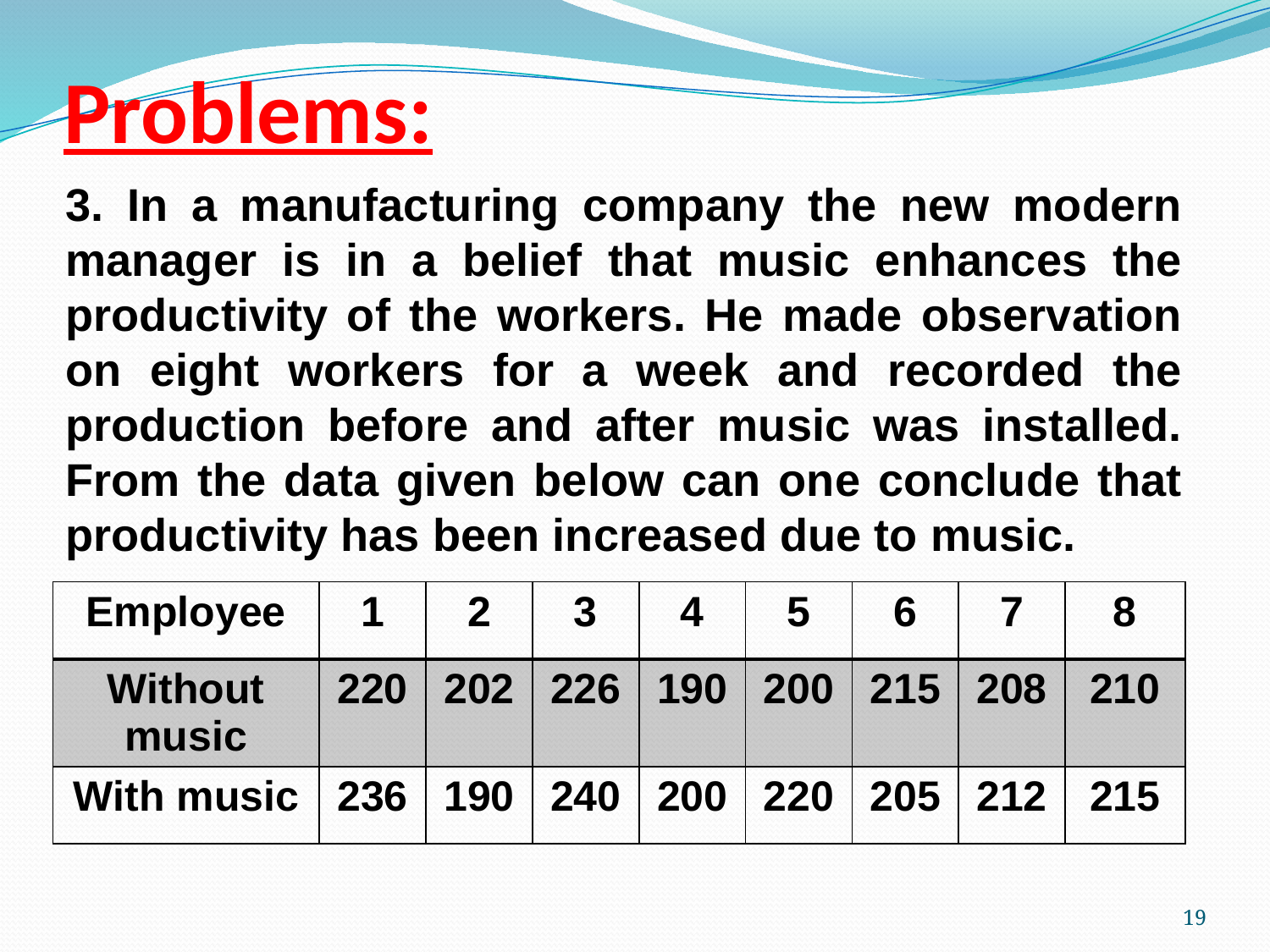

# Problems:
3. In a manufacturing company the new modern manager is in a belief that music enhances the productivity of the workers. He made observation on eight workers for a week and recorded the production before and after music was installed. From the data given below can one conclude that productivity has been increased due to music.

| Employee | 1 | 2 | 3 | 4 | 5 | 6 | 7 | 8 |
| --- | --- | --- | --- | --- | --- | --- | --- | --- |
| Without music | 220 | 202 | 226 | 190 | 200 | 215 | 208 | 210 |
| With music | 236 | 190 | 240 | 200 | 220 | 205 | 212 | 215 |
19